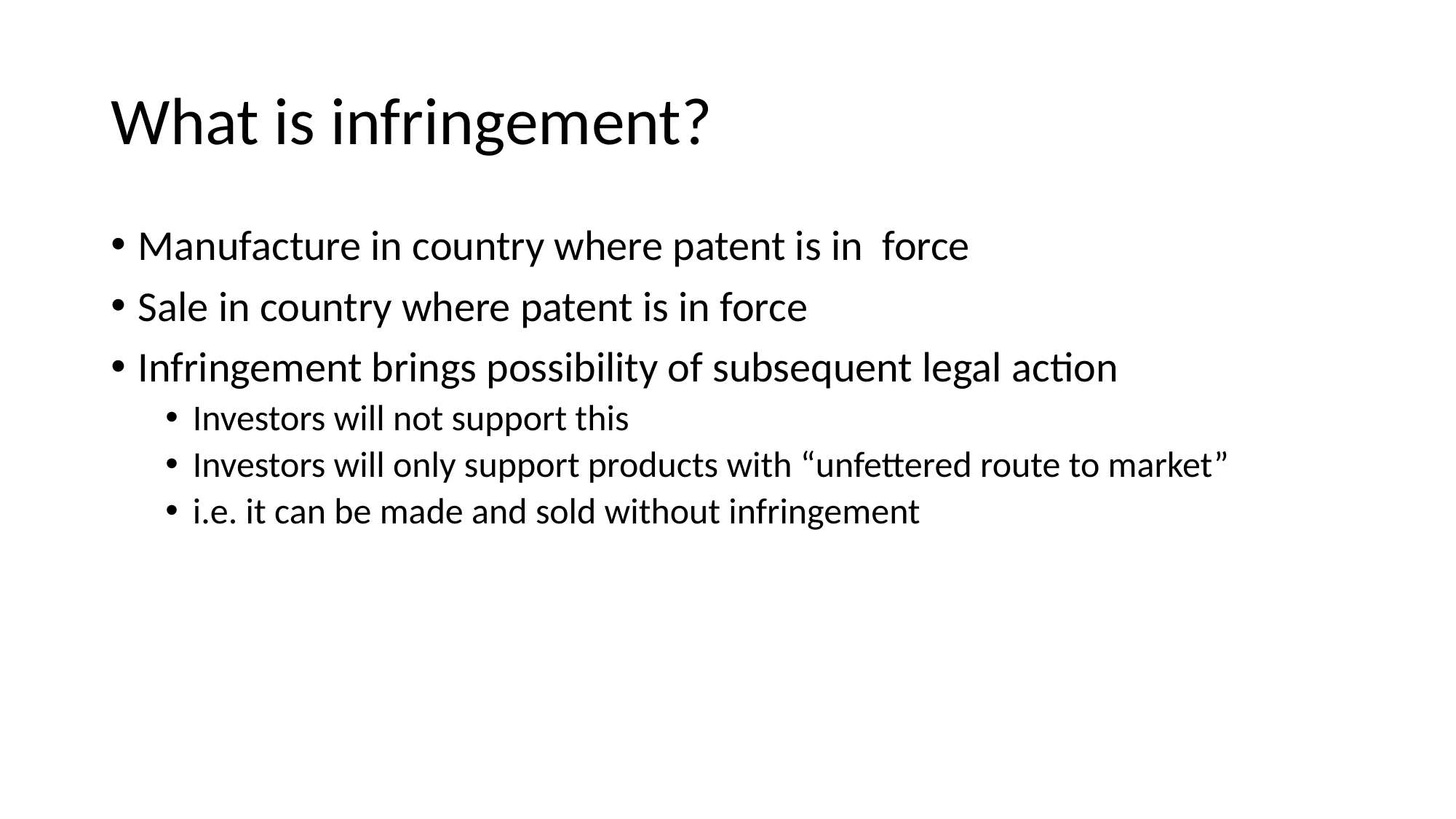

# What is infringement?
Manufacture in country where patent is in  force
Sale in country where patent is in force
Infringement brings possibility of subsequent legal action
Investors will not support this
Investors will only support products with “unfettered route to market”
i.e. it can be made and sold without infringement